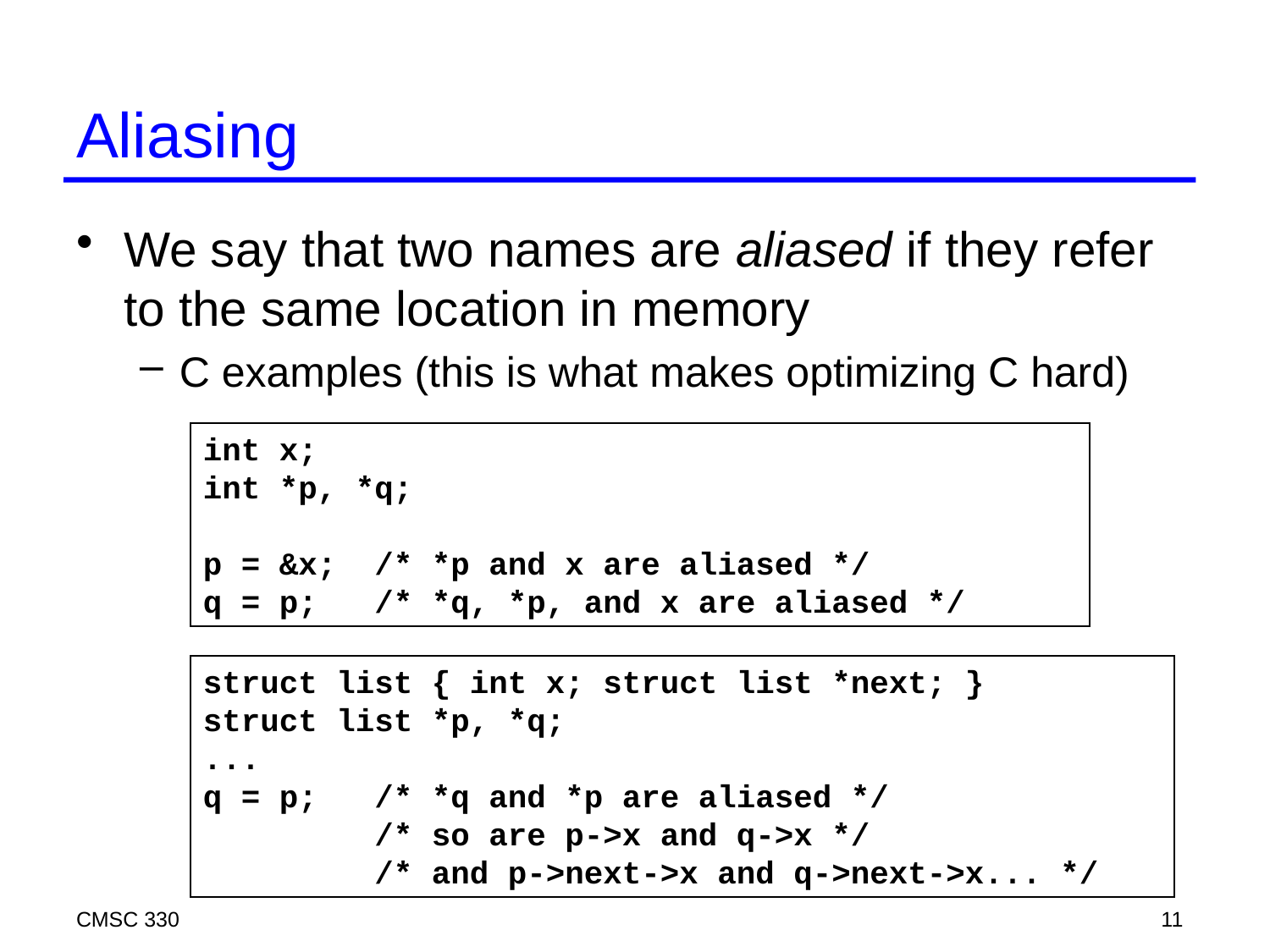

# Aliasing
We say that two names are aliased if they refer to the same location in memory
C examples (this is what makes optimizing C hard)
int x;
int *p, *q;

p = &x;  /* *p and x are aliased */
q = p;   /* *q, *p, and x are aliased */
struct list { int x; struct list *next; }
struct list *p, *q;
...
q = p;   /* *q and *p are aliased */
         /* so are p->x and q->x */
         /* and p->next->x and q->next->x... */
CMSC 330
11